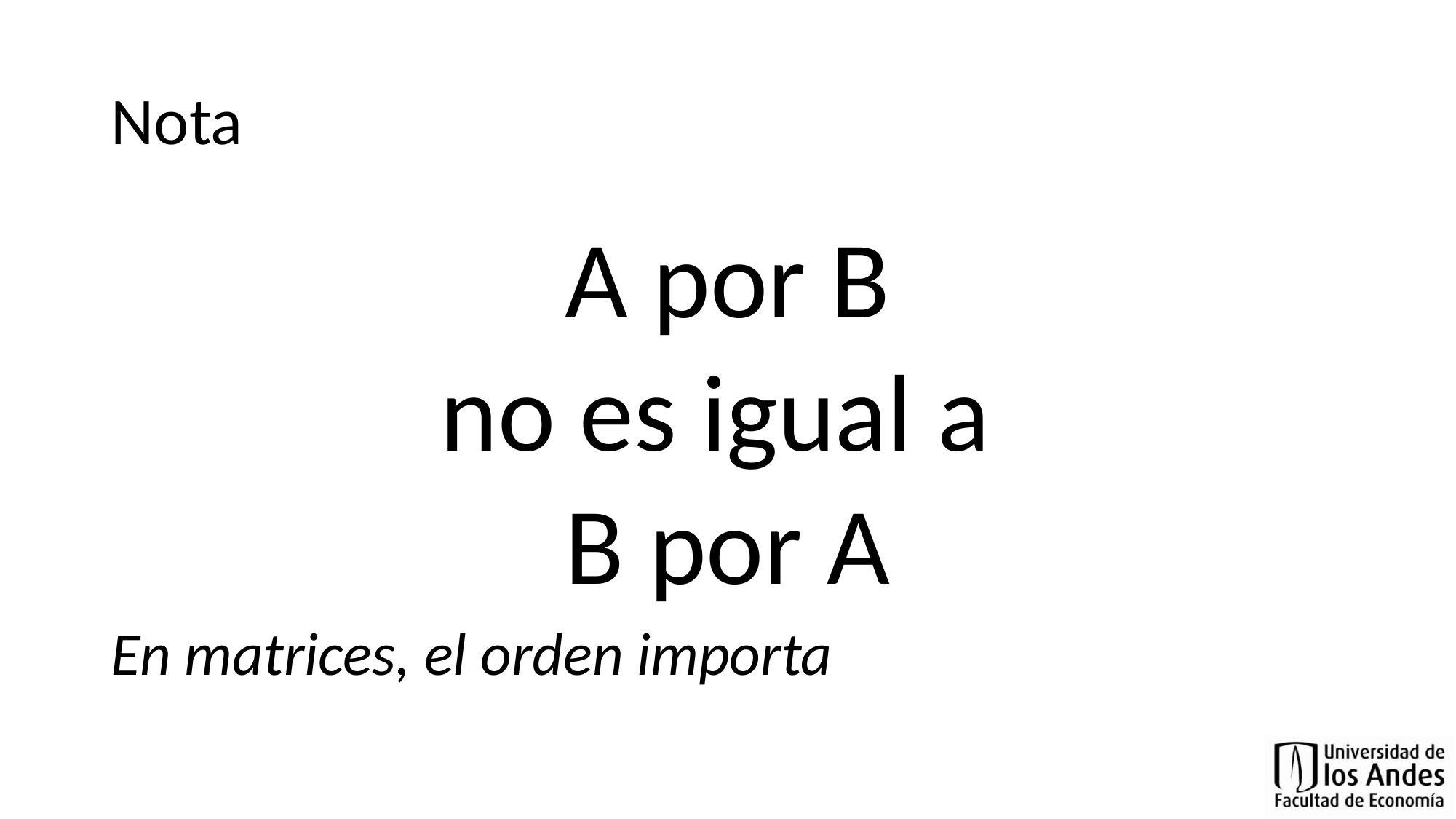

# Nota
A por B
no es igual a
B por A
En matrices, el orden importa